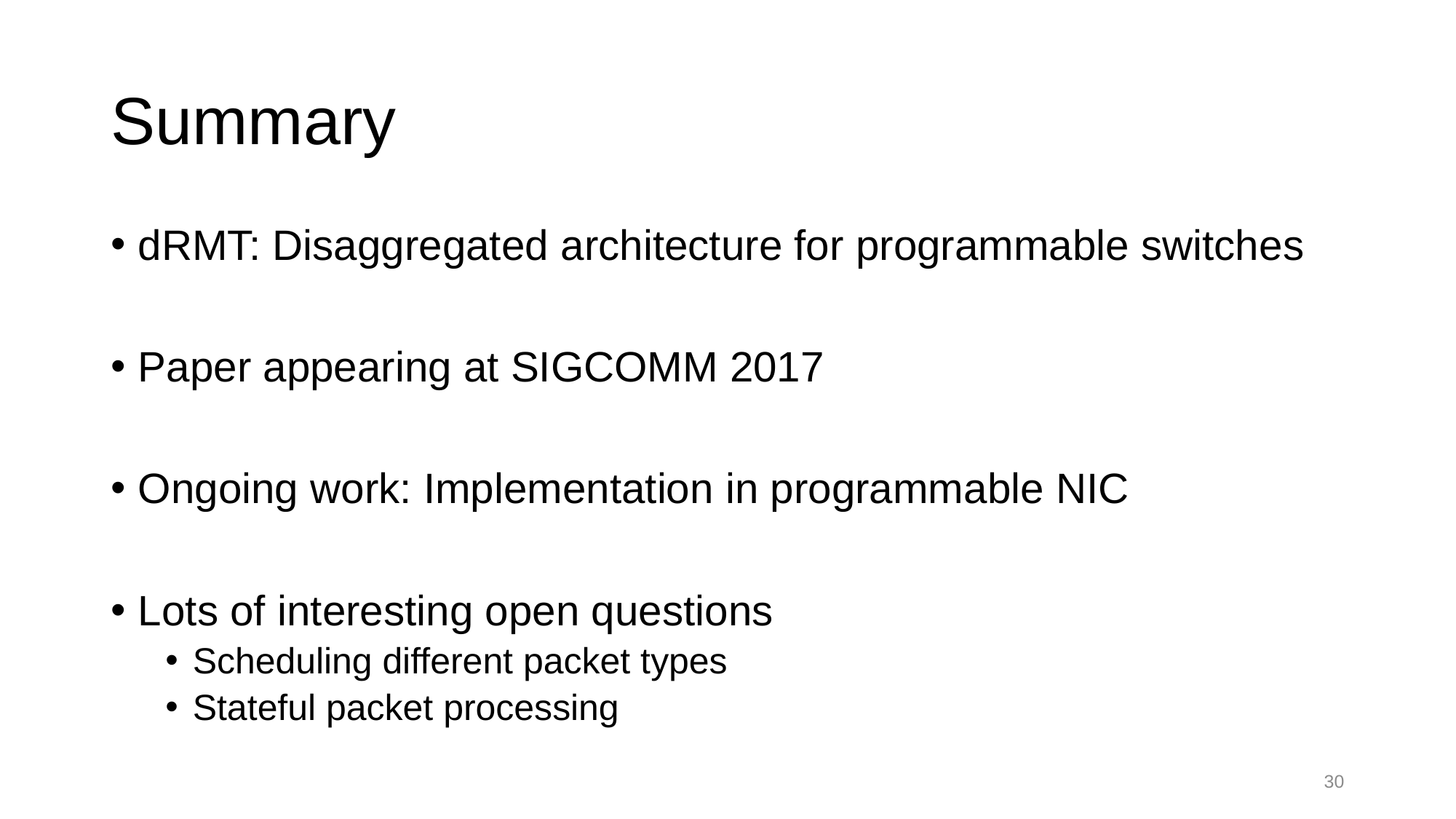

# Summary
dRMT: Disaggregated architecture for programmable switches

Paper appearing at SIGCOMM 2017

Ongoing work: Implementation in programmable NIC

Lots of interesting open questions
Scheduling different packet types
Stateful packet processing
30